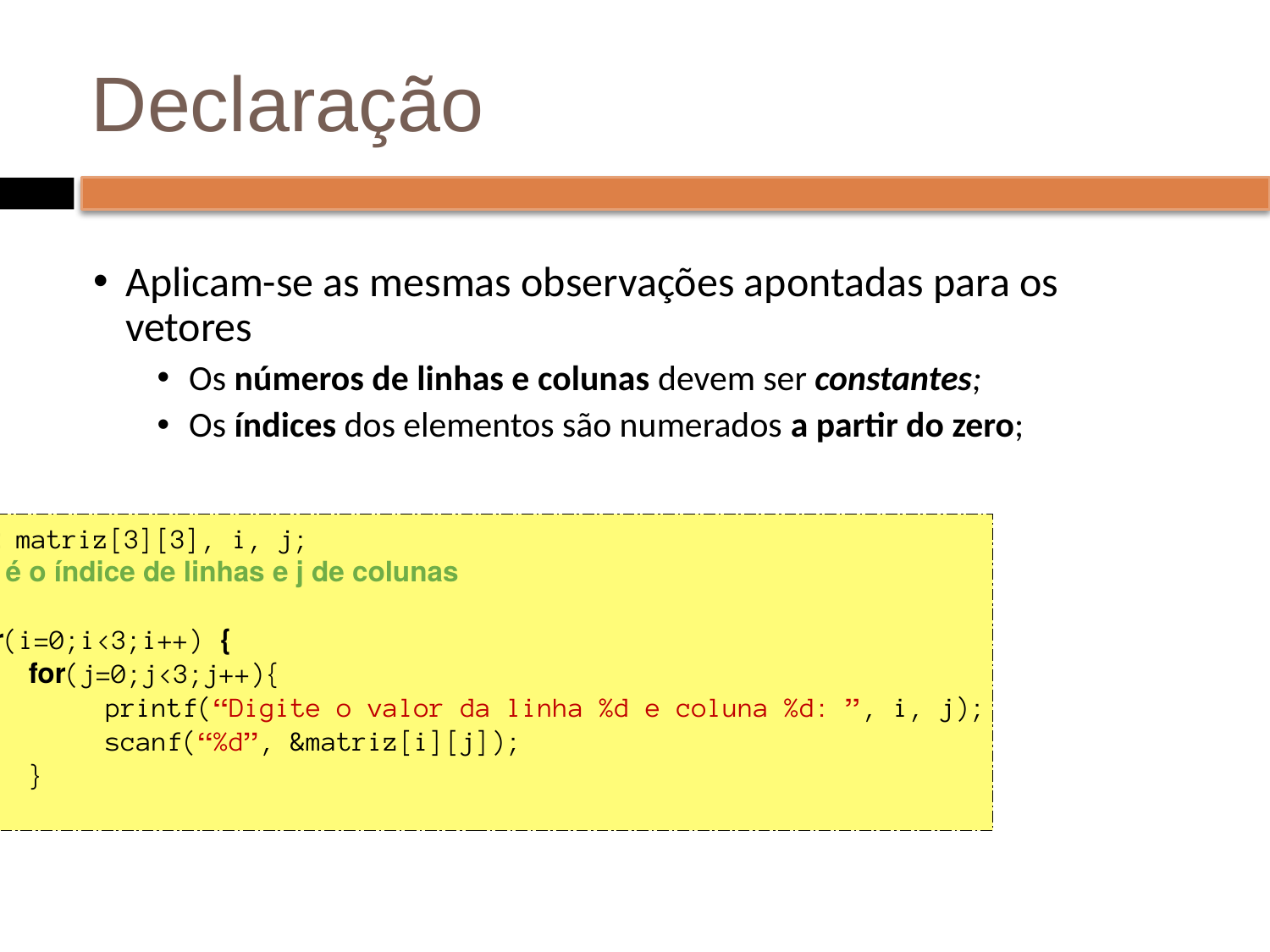

# Declaração
Aplicam-se as mesmas observações apontadas para os vetores
Os números de linhas e colunas devem ser constantes;
Os índices dos elementos são numerados a partir do zero;
int matriz[3][3], i, j;
// i é o índice de linhas e j de colunas

for(i=0;i<3;i++) {
    for(j=0;j<3;j++){
         printf(“Digite o valor da linha %d e coluna %d: ”, i, j);
         scanf(“%d”, &matriz[i][j]);
    }
}
17